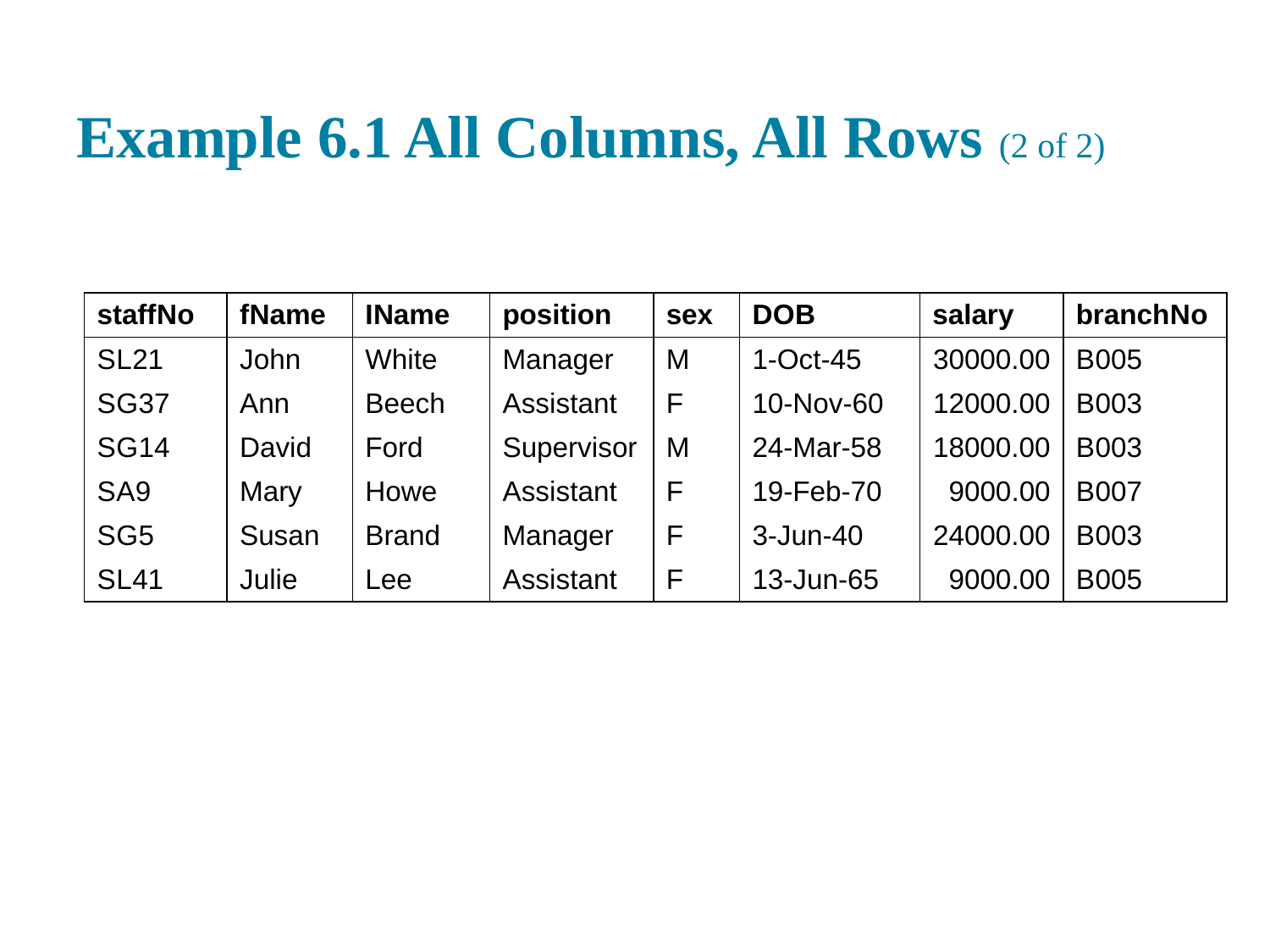

# Example 6.1 All Columns, All Rows (2 of 2)
| staff N o | f Name | I Name | position | sex | D O B | salary | branch N o |
| --- | --- | --- | --- | --- | --- | --- | --- |
| S L 21 | John | White | Manager | M | 1-Oct-45 | 30000.00 | B 005 |
| S G 37 | Ann | Beech | Assistant | F | 10-Nov-60 | 12000.00 | B 003 |
| S G 14 | David | Ford | Supervisor | M | 24-Mar-58 | 18000.00 | B 003 |
| S A 9 | Mary | Howe | Assistant | F | 19-Feb-70 | 9000.00 | B 007 |
| S G 5 | Susan | Brand | Manager | F | 3-Jun-40 | 24000.00 | B 003 |
| S L 41 | Julie | Lee | Assistant | F | 13-Jun-65 | 9000.00 | B 005 |